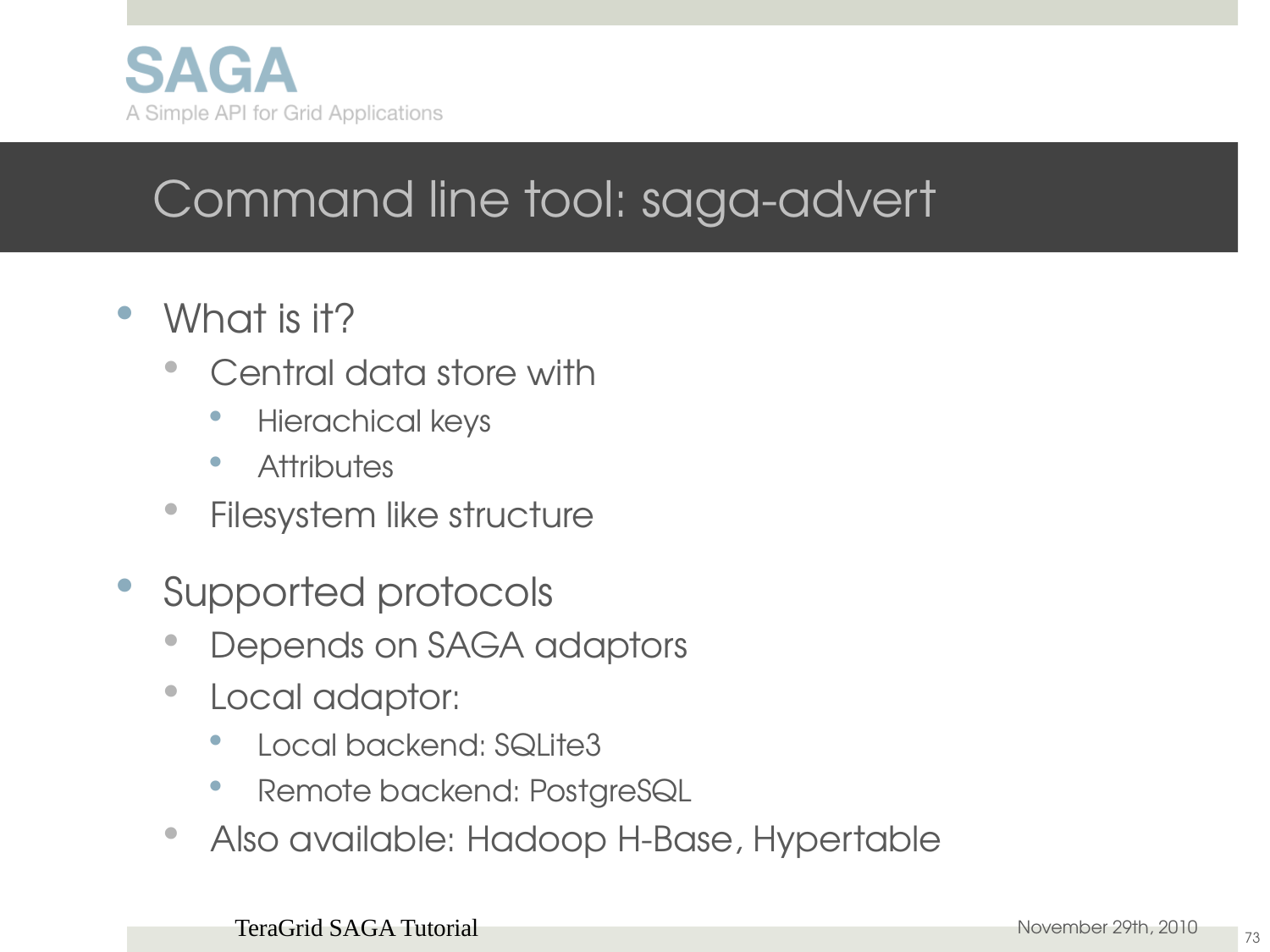

# Command line tool: saga-advert
What is it?
Central data store with
Hierachical keys
Attributes
Filesystem like structure
Supported protocols
Depends on SAGA adaptors
Local adaptor:
Local backend: SQLite3
Remote backend: PostgreSQL
Also available: Hadoop H-Base, Hypertable
TeraGrid SAGA Tutorial
November 29th, 2010
73